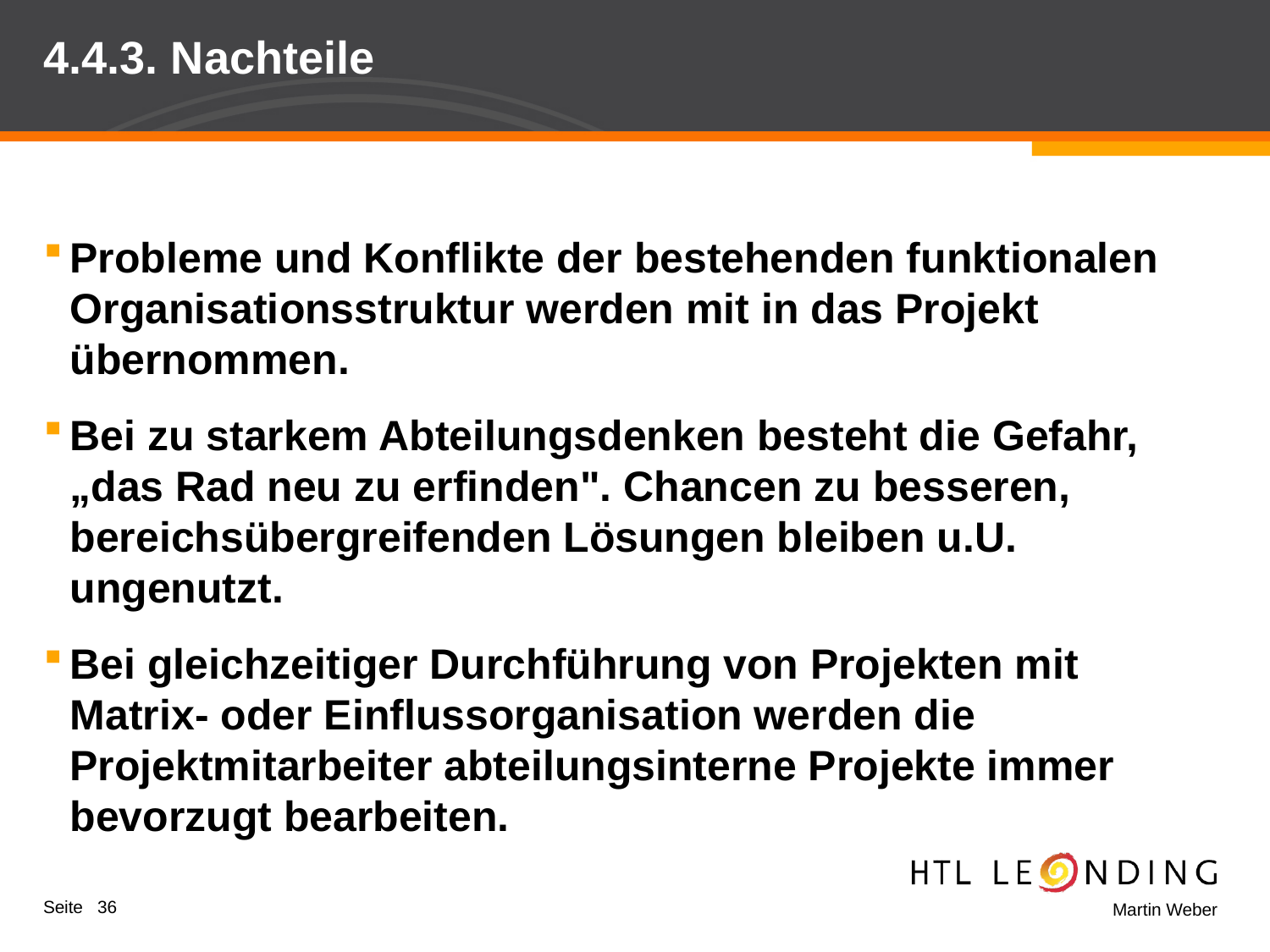

# 4.4.3. Nachteile
Probleme und Konflikte der bestehenden funktionalen Organisationsstruktur werden mit in das Projekt übernommen.
Bei zu starkem Abteilungsdenken besteht die Gefahr, „das Rad neu zu erfinden". Chan­cen zu besseren, bereichsübergreifenden Lösungen bleiben u.U. ungenutzt.
Bei gleichzeitiger Durchführung von Projekten mit Matrix- oder Einflussorganisation werden die Projektmitarbeiter abteilungsinterne Projekte immer bevorzugt bearbeiten.

Seite   36